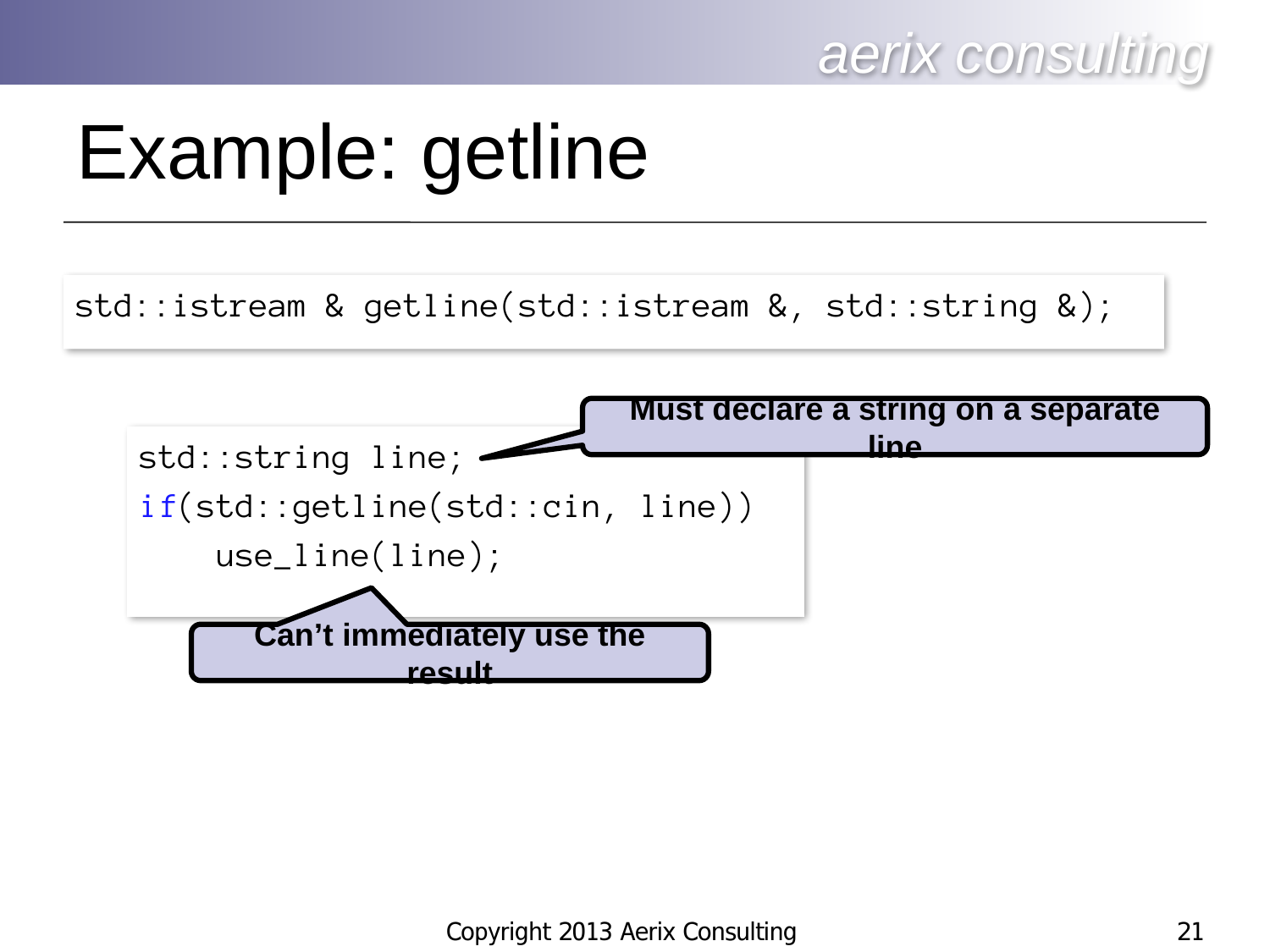

# Example: getline
std::istream & getline(std::istream &, std::string &);
Must declare a string on a separate line
std::string line;
if(std::getline(std::cin, line))
    use_line(line);

Can’t immediately use the result
21
Copyright 2013 Aerix Consulting